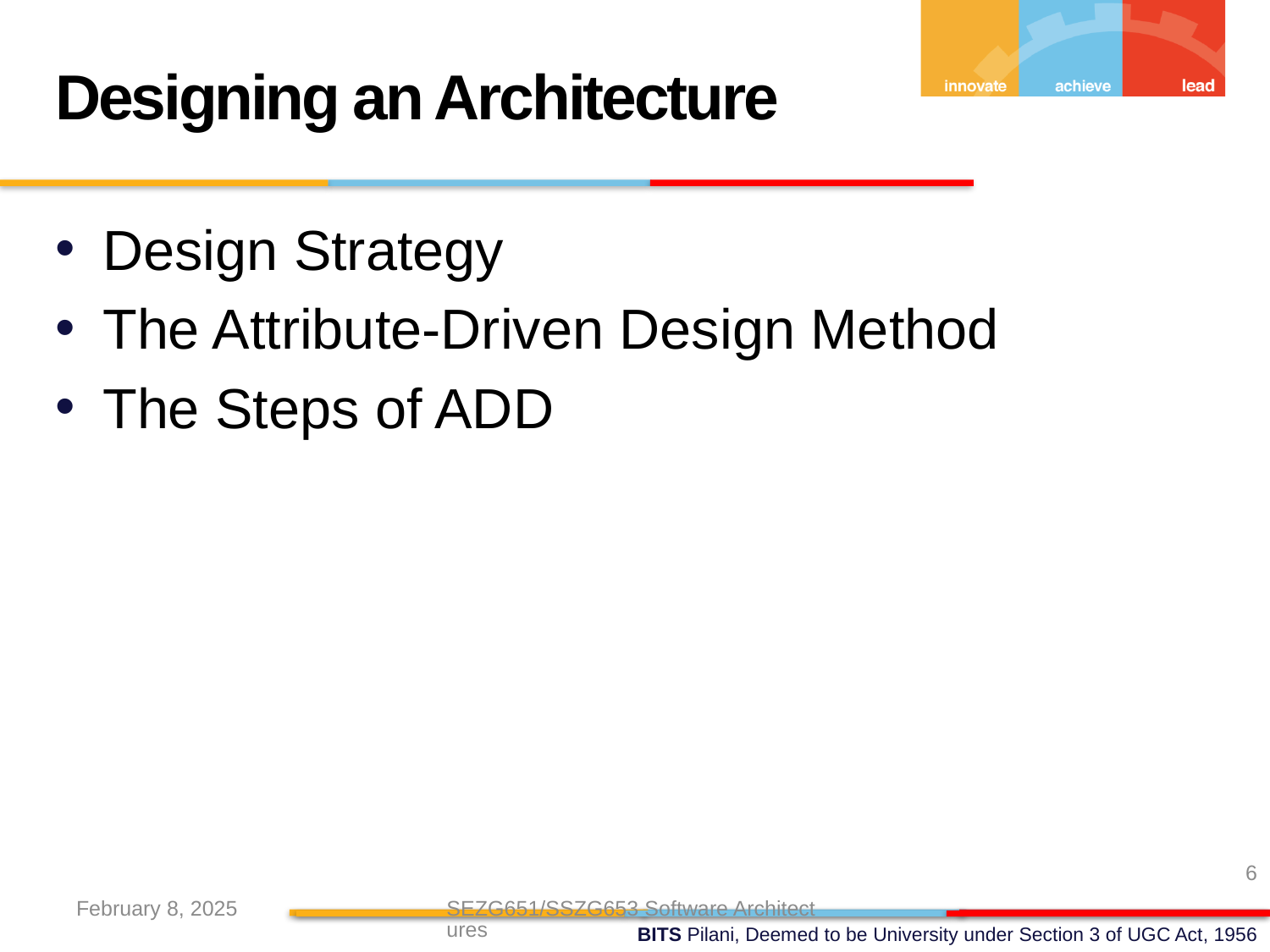

Designing an Architecture
Design Strategy
The Attribute-Driven Design Method
The Steps of ADD

6
February 8, 2025
SEZG651/SSZG653 Software Architectures